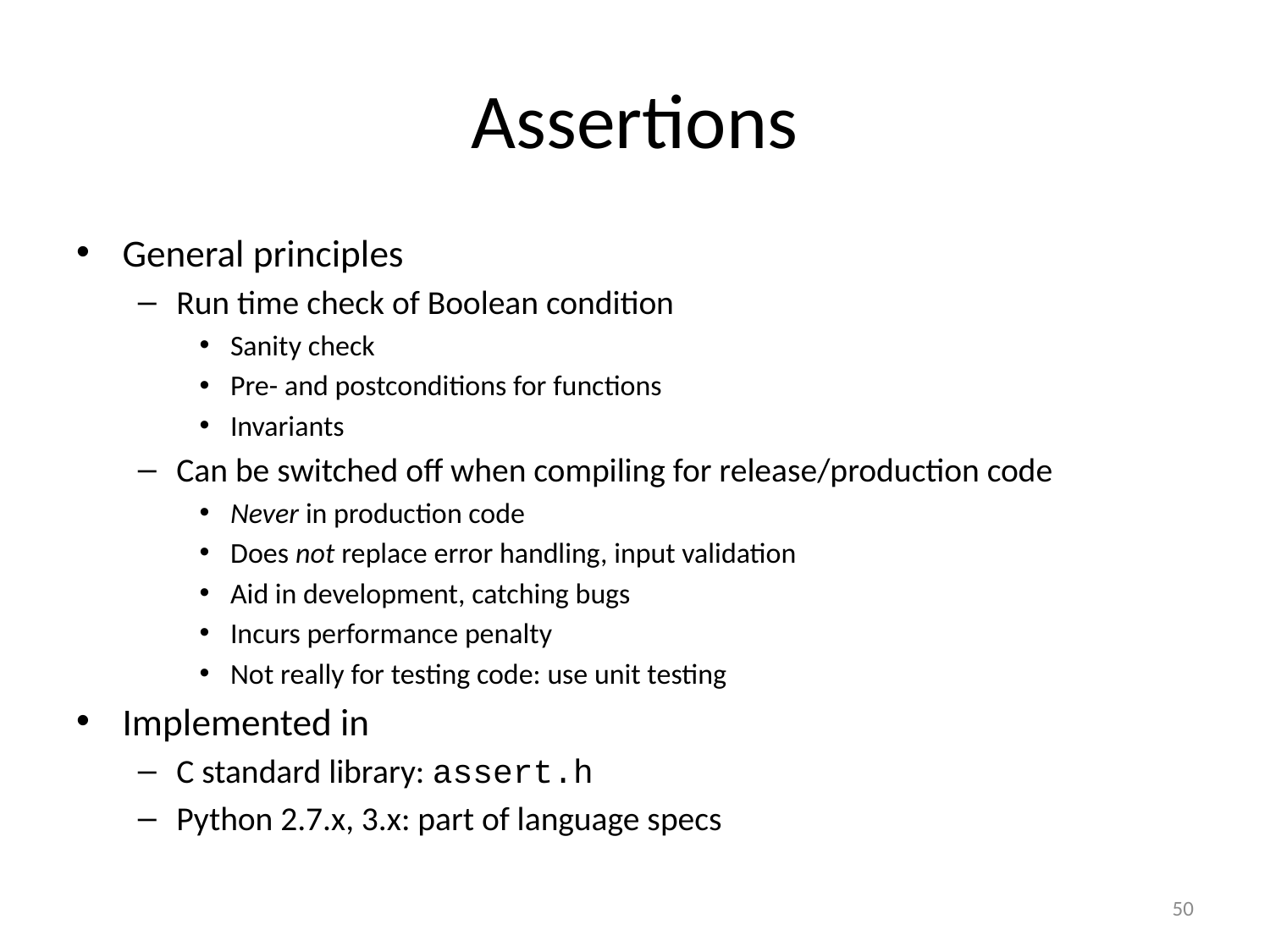

# Assertions
General principles
Run time check of Boolean condition
Sanity check
Pre- and postconditions for functions
Invariants
Can be switched off when compiling for release/production code
Never in production code
Does not replace error handling, input validation
Aid in development, catching bugs
Incurs performance penalty
Not really for testing code: use unit testing
Implemented in
C standard library: assert.h
Python 2.7.x, 3.x: part of language specs
50